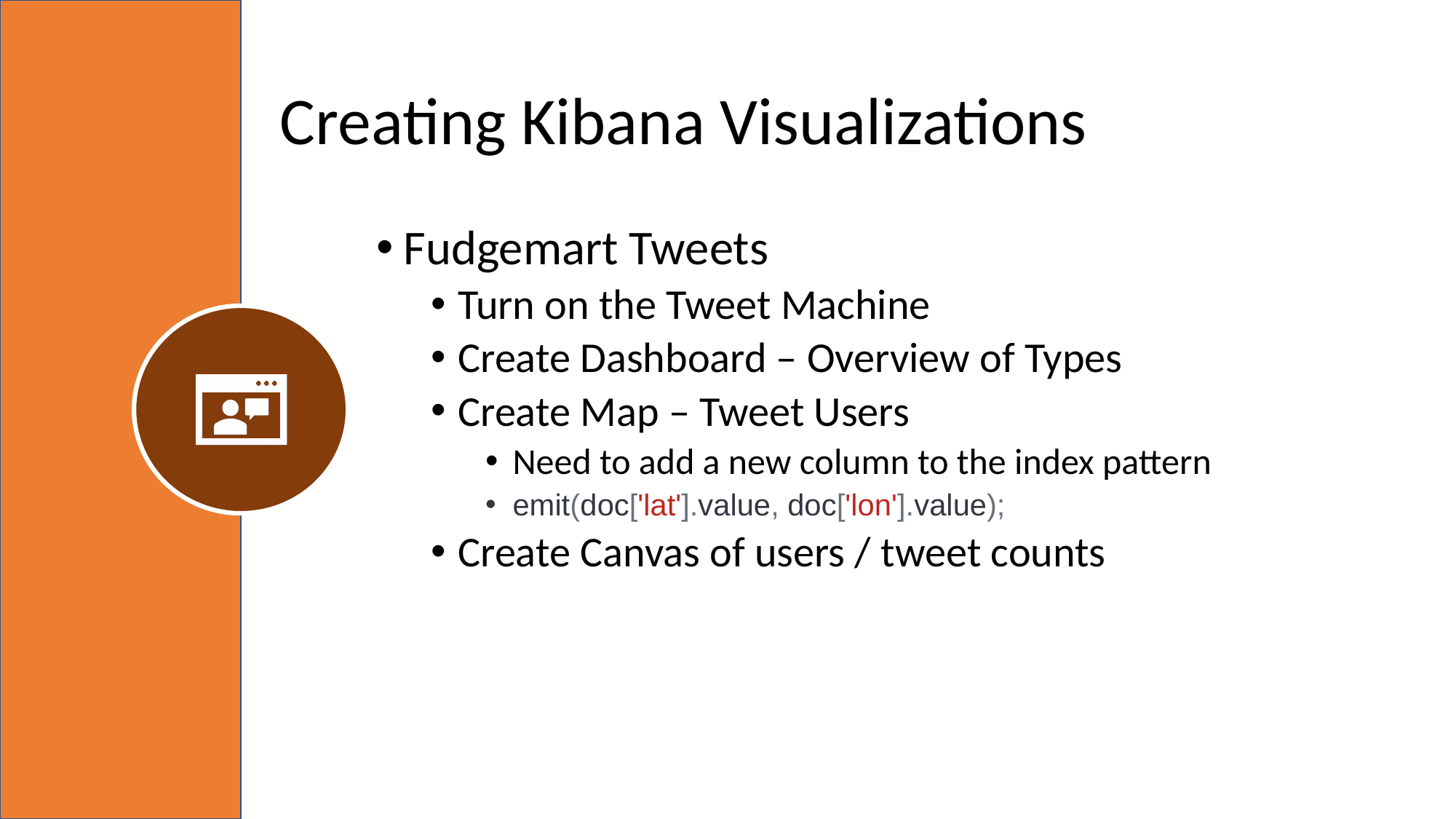

# Creating Kibana Visualizations
Fudgemart Tweets
Turn on the Tweet Machine
Create Dashboard – Overview of Types
Create Map – Tweet Users
Need to add a new column to the index pattern
emit(doc['lat'].value, doc['lon'].value);
Create Canvas of users / tweet counts